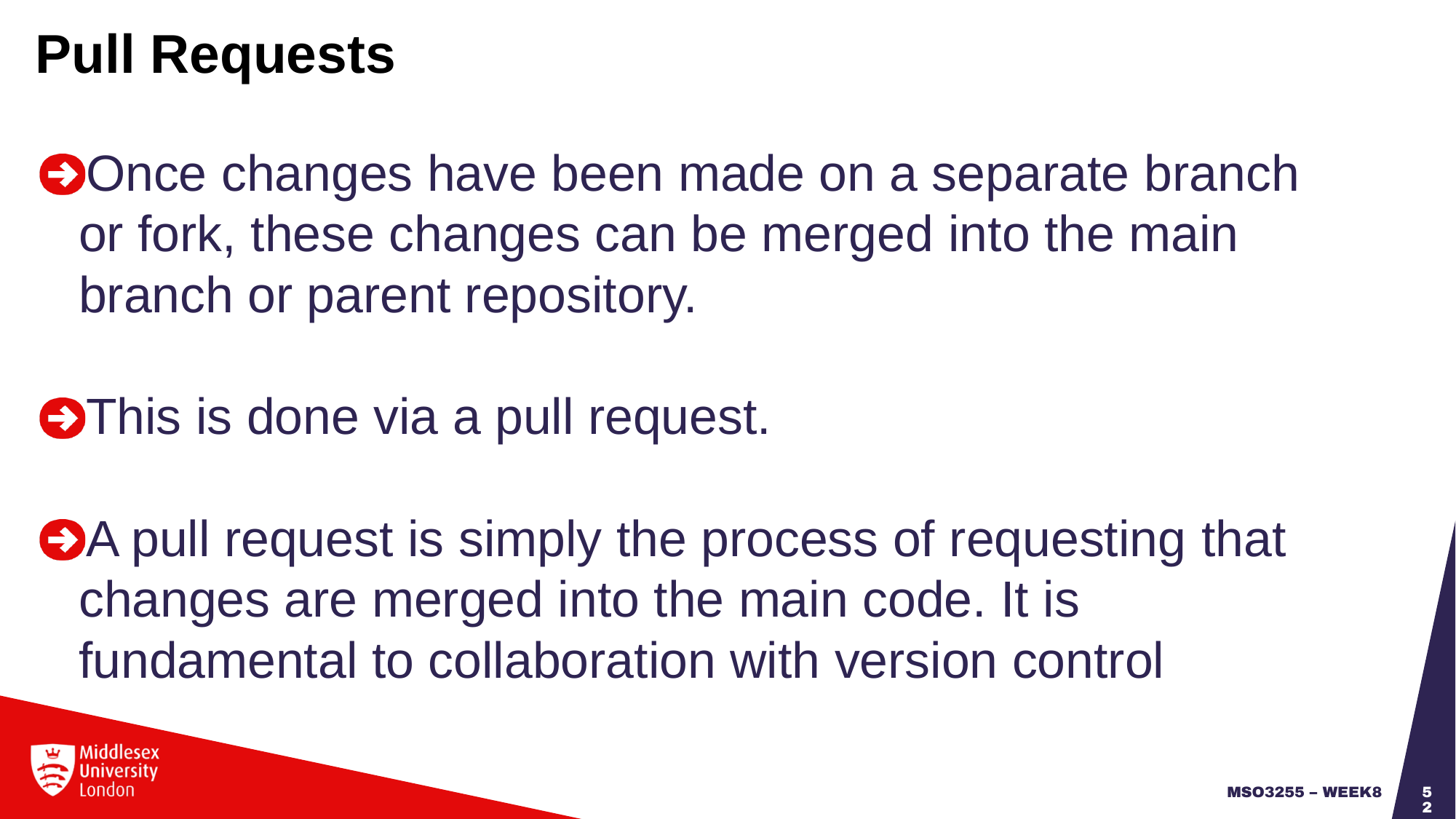

Pull Requests
Once changes have been made on a separate branch or fork, these changes can be merged into the main branch or parent repository.

This is done via a pull request.

A pull request is simply the process of requesting that changes are merged into the main code. It is fundamental to collaboration with version control

52
MSO3255 – Week8